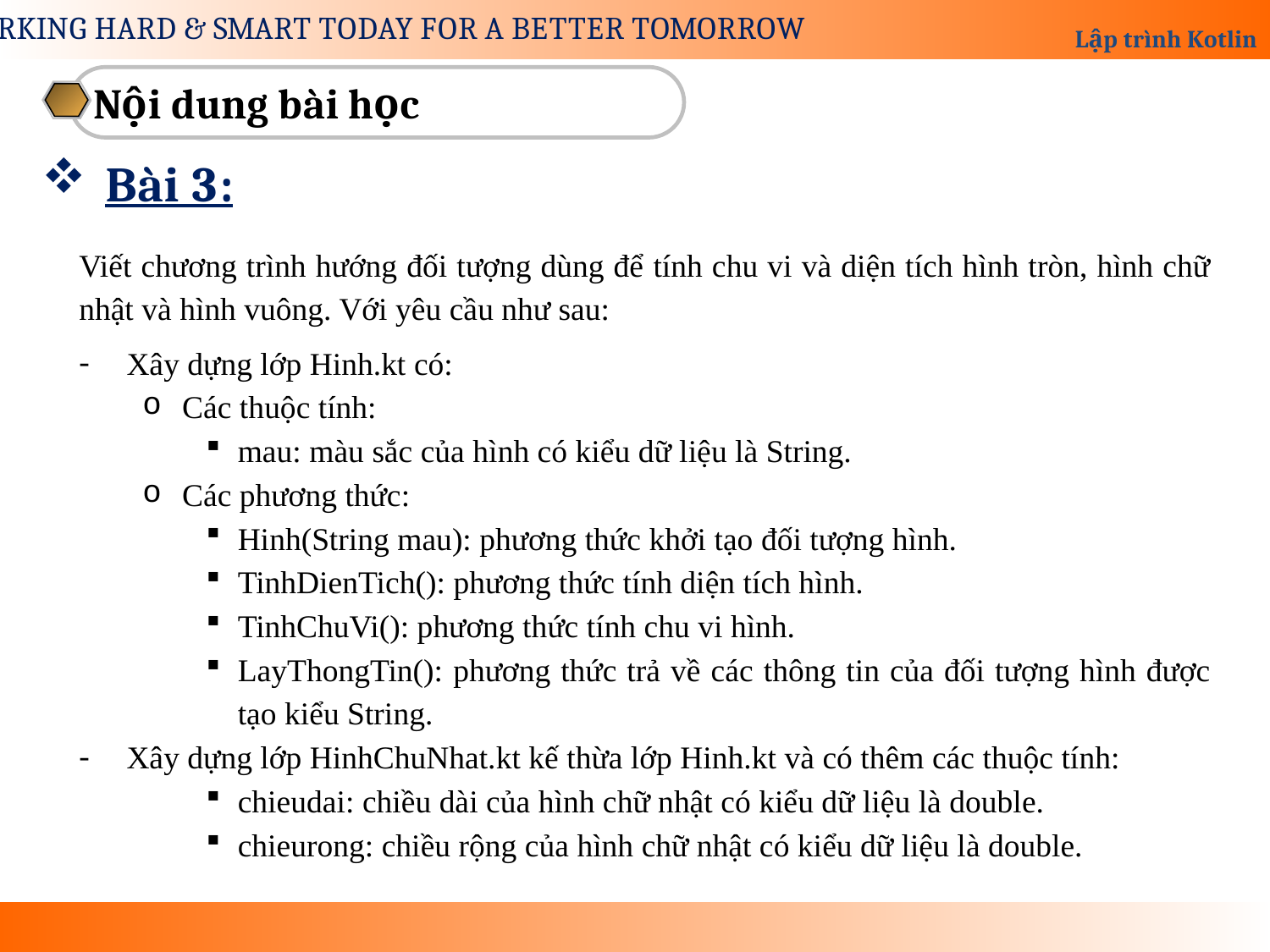

Nội dung bài học

Bài 3:

Viết chương trình hướng đối tượng dùng để tính chu vi và diện tích hình tròn, hình chữ nhật và hình vuông. Với yêu cầu như sau:
Xây dựng lớp Hinh.kt có:
Các thuộc tính:
mau: màu sắc của hình có kiểu dữ liệu là String.
Các phương thức:
Hinh(String mau): phương thức khởi tạo đối tượng hình.
TinhDienTich(): phương thức tính diện tích hình.
TinhChuVi(): phương thức tính chu vi hình.
LayThongTin(): phương thức trả về các thông tin của đối tượng hình được tạo kiểu String.
Xây dựng lớp HinhChuNhat.kt kế thừa lớp Hinh.kt và có thêm các thuộc tính:
chieudai: chiều dài của hình chữ nhật có kiểu dữ liệu là double.
chieurong: chiều rộng của hình chữ nhật có kiểu dữ liệu là double.